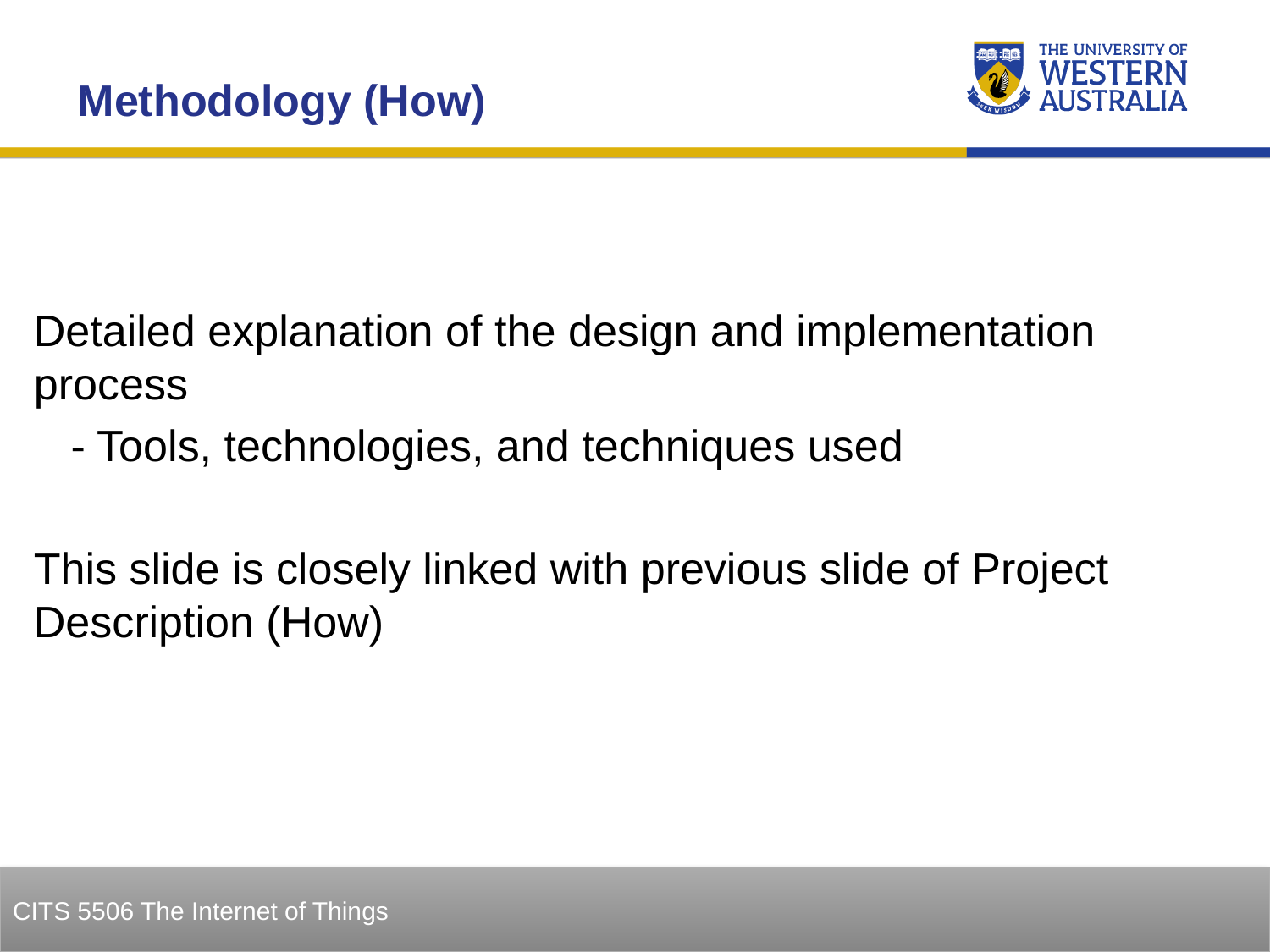

Methodology (How)
Detailed explanation of the design and implementation process
   - Tools, technologies, and techniques used

This slide is closely linked with previous slide of Project Description (How)

7